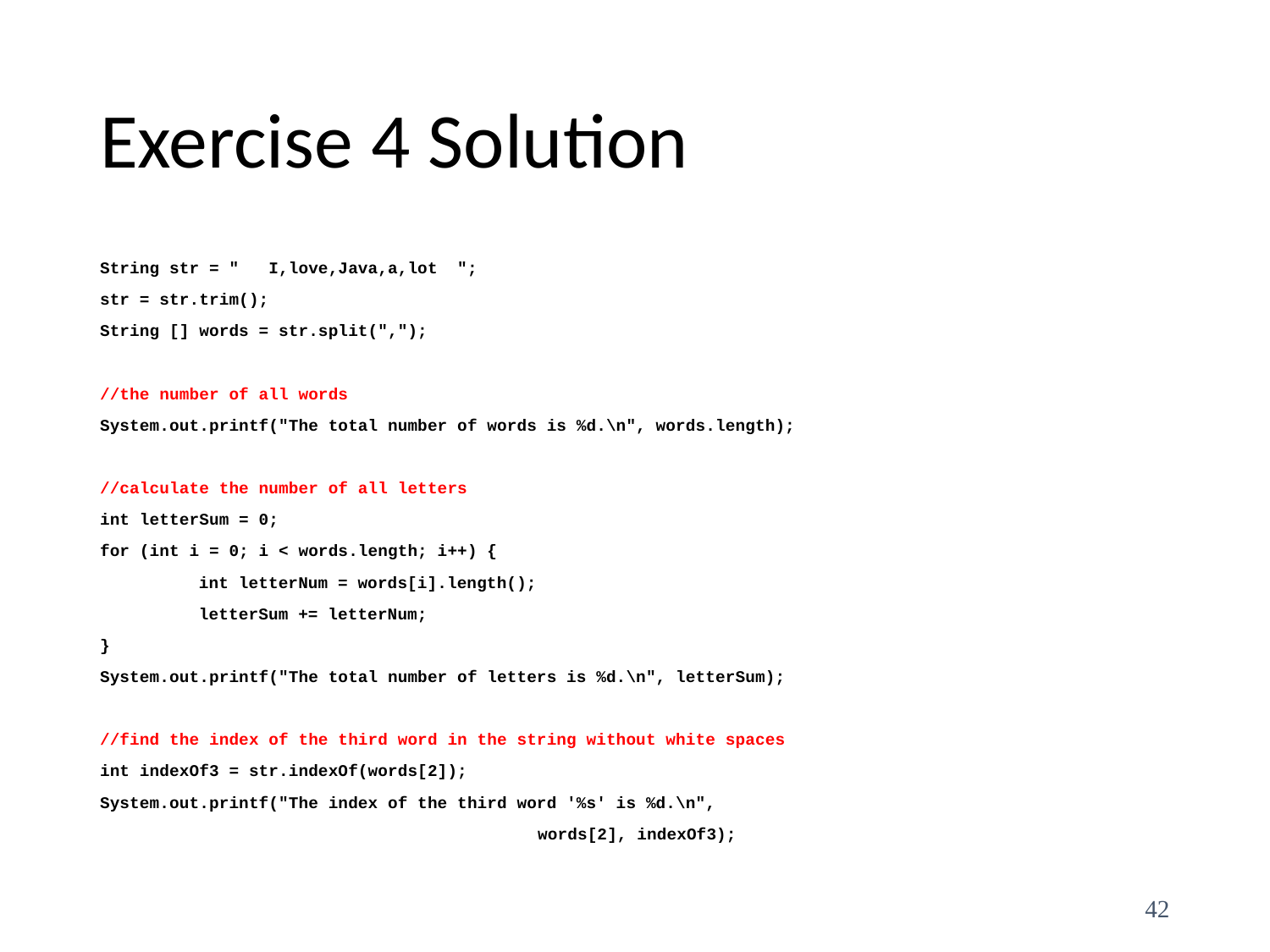

# Exercise 4 Solution
String str = "   I,love,Java,a,lot  ";
str = str.trim();
String [] words = str.split(",");

//the number of all words
System.out.printf("The total number of words is %d.\n", words.length);

//calculate the number of all letters
int letterSum = 0;
for (int i = 0; i < words.length; i++) {
	int letterNum = words[i].length();
	letterSum += letterNum;
}
System.out.printf("The total number of letters is %d.\n", letterSum);

//find the index of the third word in the string without white spaces
int indexOf3 = str.indexOf(words[2]);
System.out.printf("The index of the third word '%s' is %d.\n",
                                            words[2], indexOf3);
42